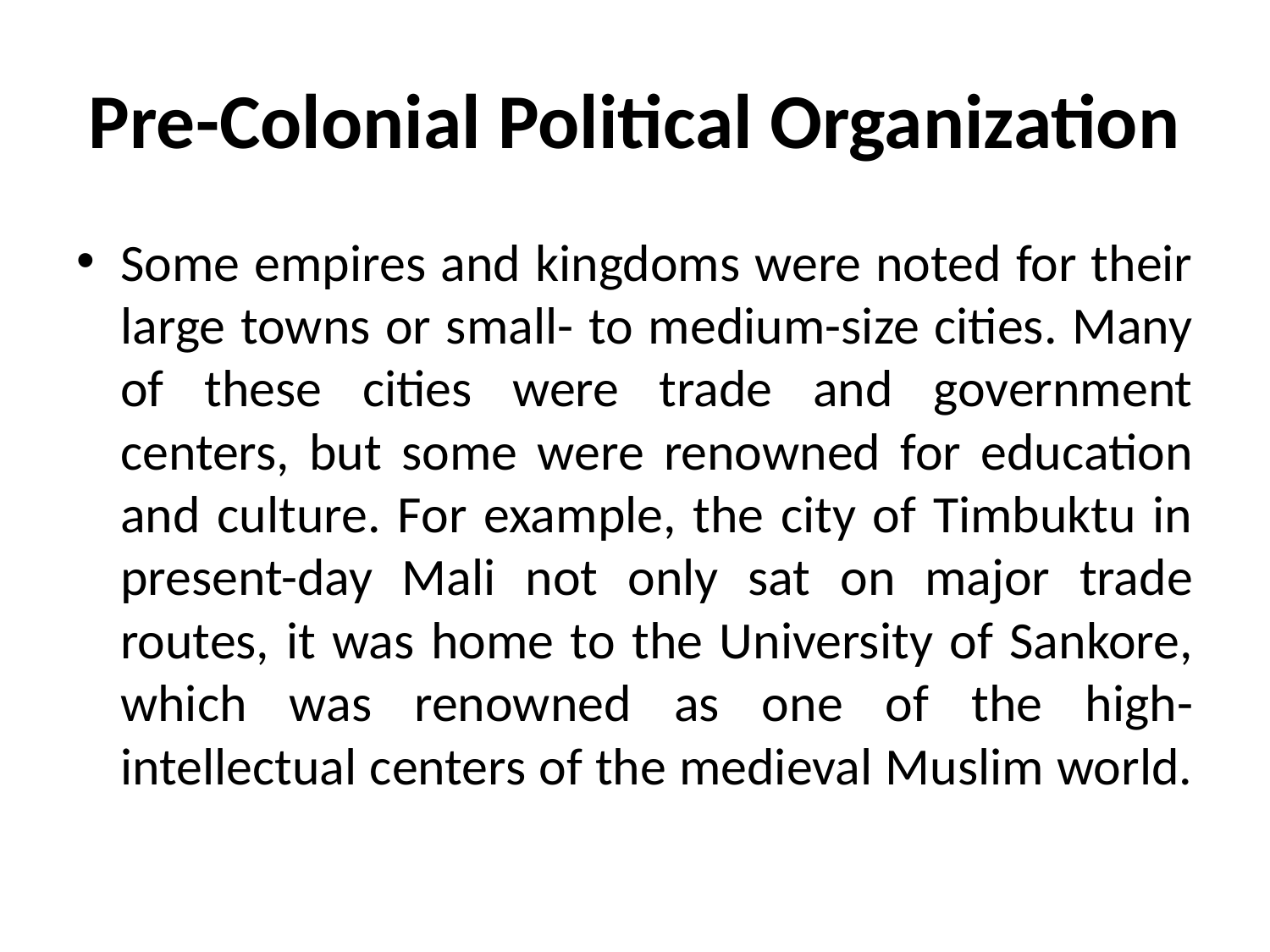

# Pre-Colonial Political Organization
Some empires and kingdoms were noted for their large towns or small- to medium-size cities. Many of these cities were trade and government centers, but some were renowned for education and culture. For example, the city of Timbuktu in present-day Mali not only sat on major trade routes, it was home to the University of Sankore, which was renowned as one of the high-intellectual centers of the medieval Muslim world.